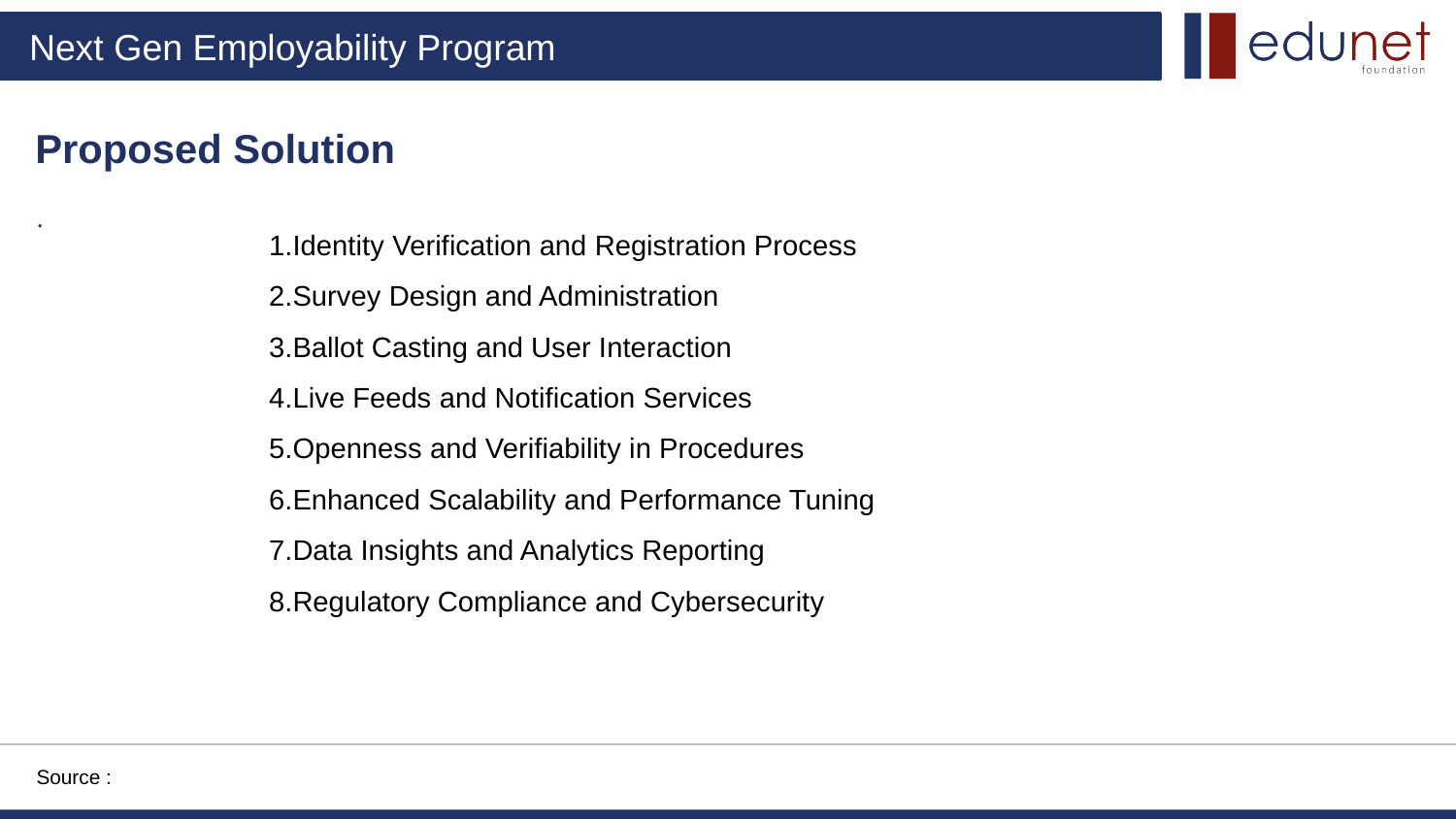

Proposed Solution
.
1.Identity Verification and Registration Process
2.Survey Design and Administration
3.Ballot Casting and User Interaction
4.Live Feeds and Notification Services
5.Openness and Verifiability in Procedures
6.Enhanced Scalability and Performance Tuning
7.Data Insights and Analytics Reporting
8.Regulatory Compliance and Cybersecurity

Source :